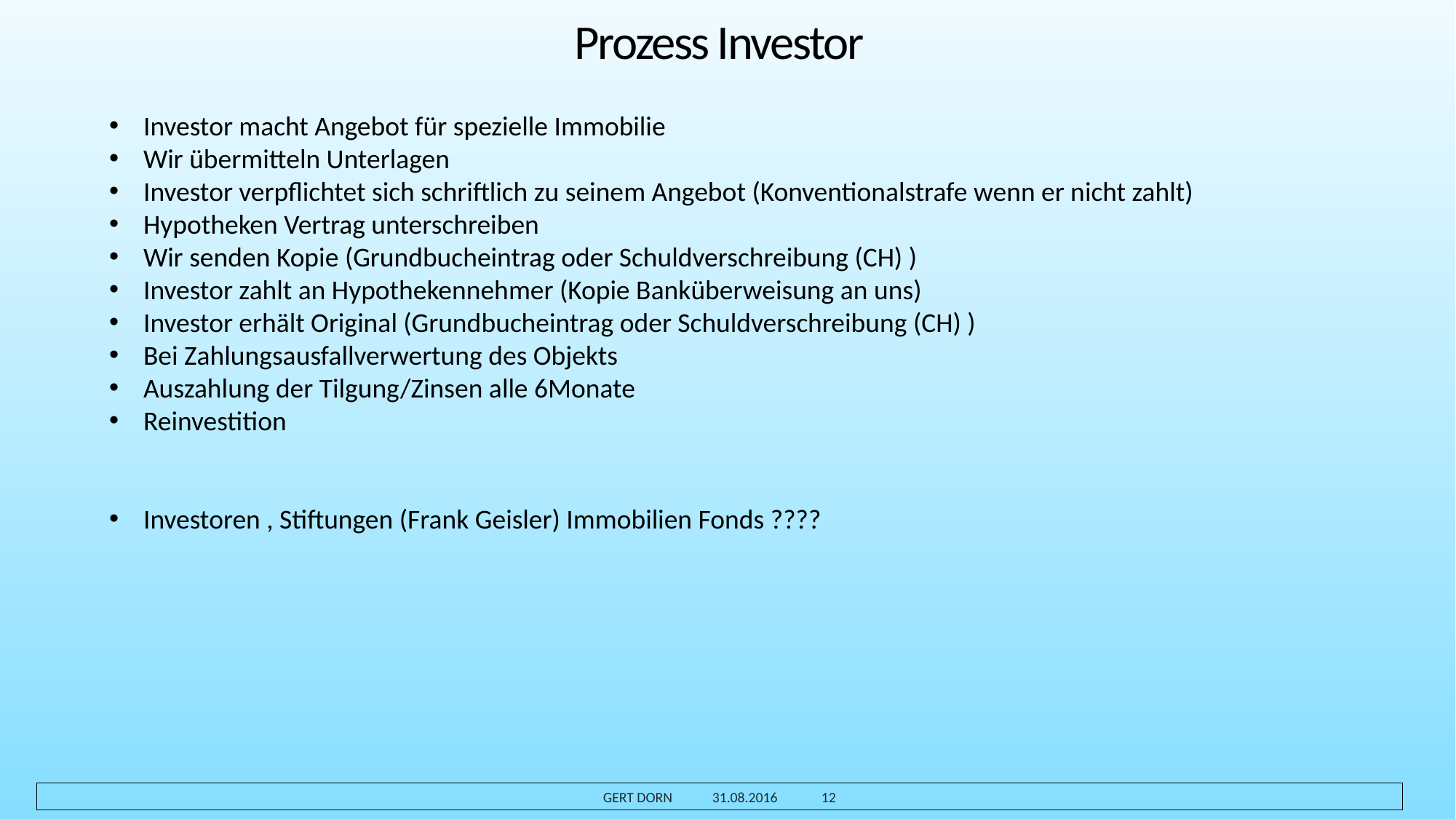

# Prozess Investor
Investor macht Angebot für spezielle Immobilie
Wir übermitteln Unterlagen
Investor verpflichtet sich schriftlich zu seinem Angebot (Konventionalstrafe wenn er nicht zahlt)
Hypotheken Vertrag unterschreiben
Wir senden Kopie (Grundbucheintrag oder Schuldverschreibung (CH) )
Investor zahlt an Hypothekennehmer (Kopie Banküberweisung an uns)
Investor erhält Original (Grundbucheintrag oder Schuldverschreibung (CH) )
Bei Zahlungsausfallverwertung des Objekts
Auszahlung der Tilgung/Zinsen alle 6Monate
Reinvestition

Investoren , Stiftungen (Frank Geisler) Immobilien Fonds ????
Gert Dorn	31.08.2016	12